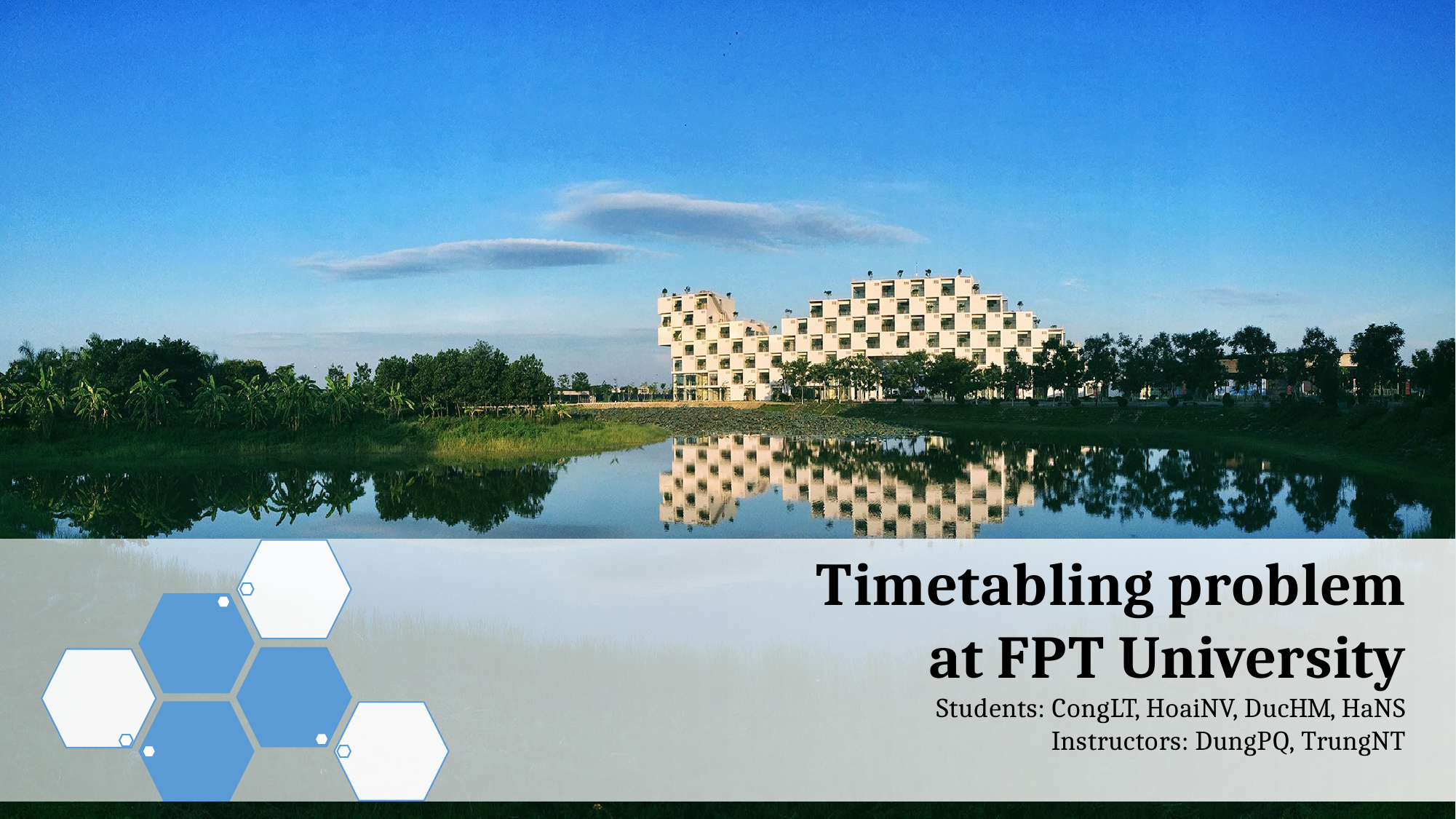

Timetabling problem
at FPT University
Students: CongLT, HoaiNV, DucHM, HaNS
Instructors: DungPQ, TrungNT